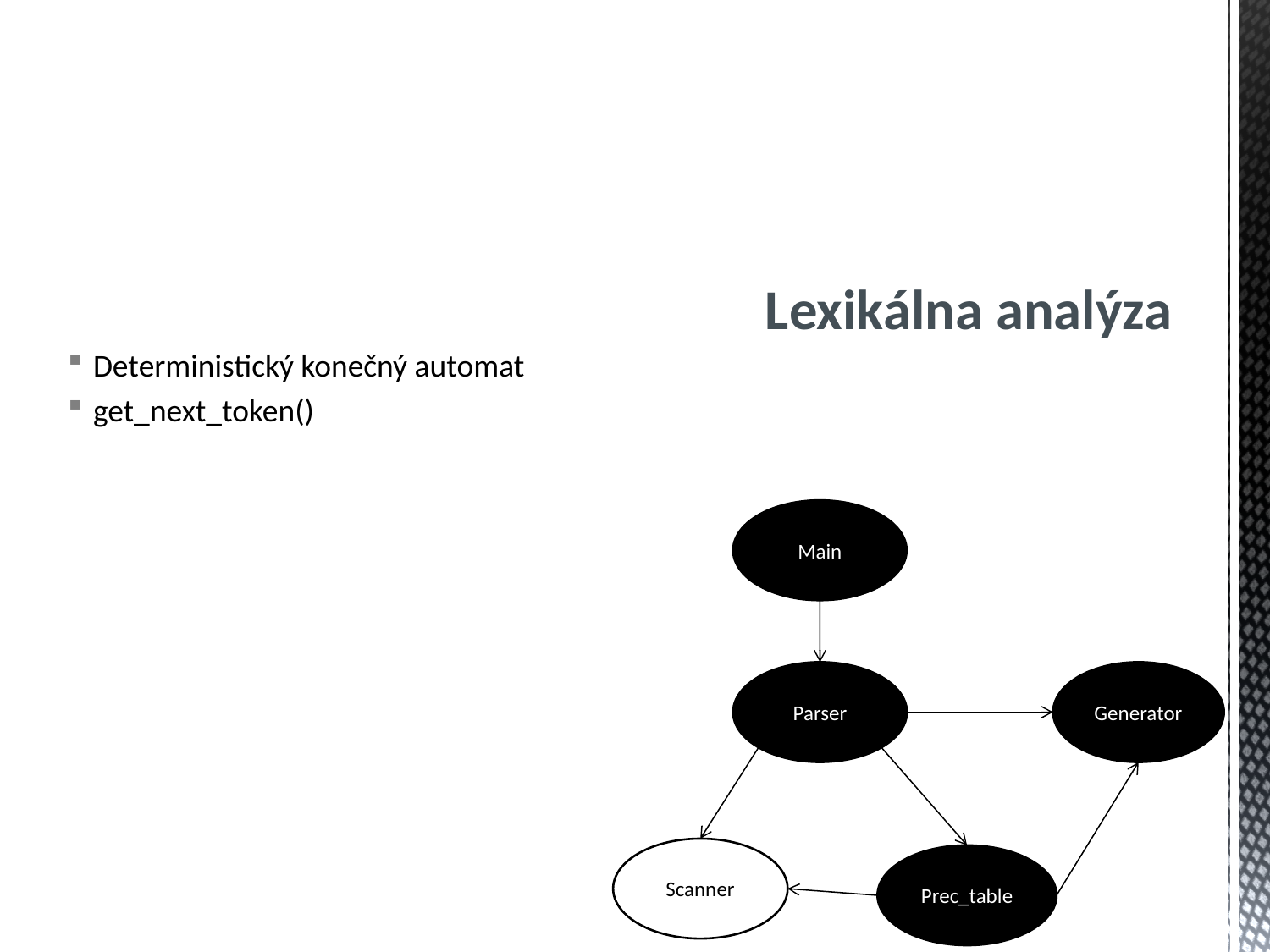

Deterministický konečný automat
get_next_token()
# Lexikálna analýza
Main
Parser
Generator
Scanner
Prec_table